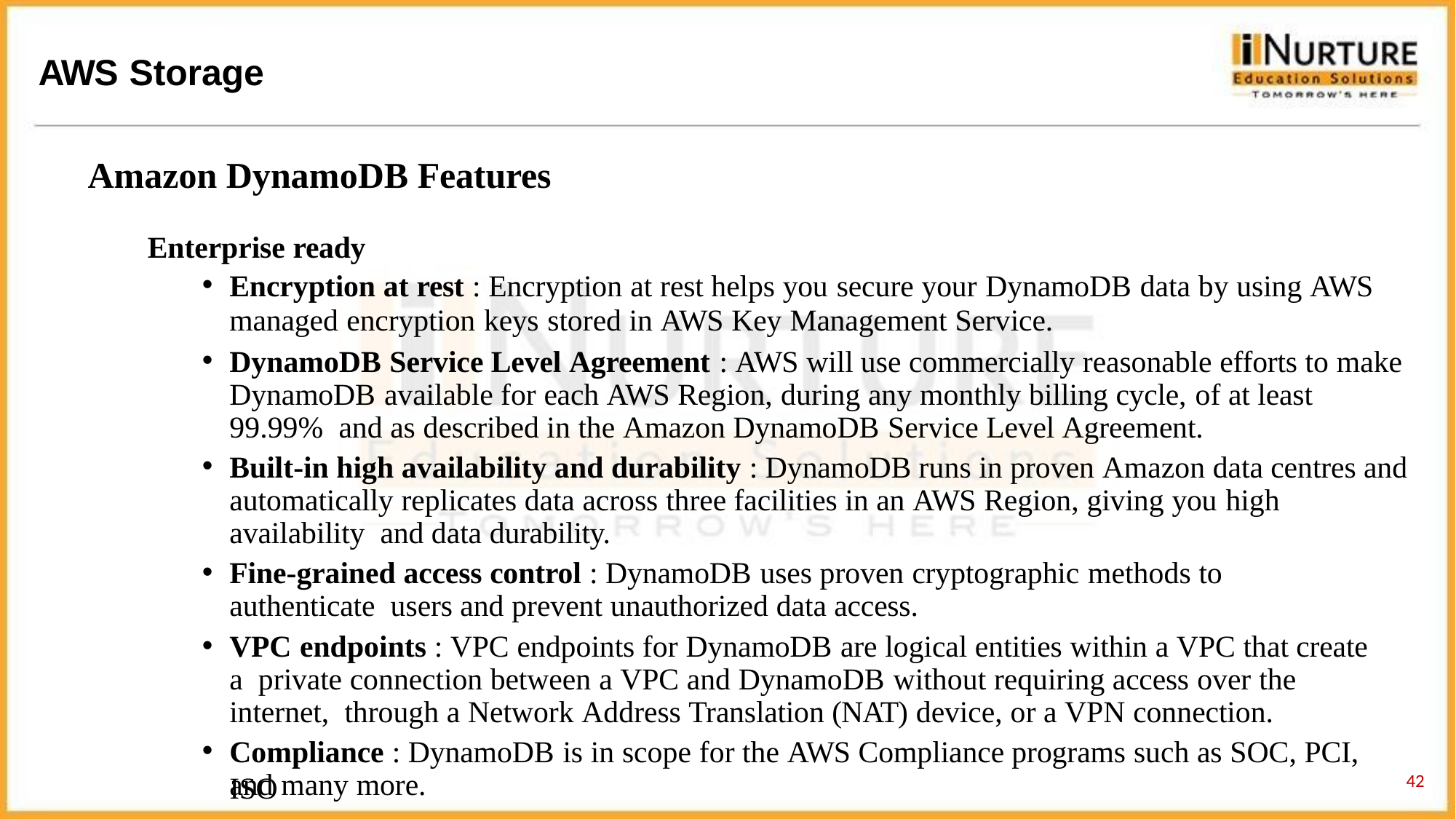

# AWS Storage
Amazon DynamoDB Features
Enterprise ready
Encryption at rest : Encryption at rest helps you secure your DynamoDB data by using AWS
managed encryption keys stored in AWS Key Management Service.
DynamoDB Service Level Agreement : AWS will use commercially reasonable efforts to make  DynamoDB available for each AWS Region, during any monthly billing cycle, of at least 99.99%  and as described in the Amazon DynamoDB Service Level Agreement.
Built-in high availability and durability : DynamoDB runs in proven Amazon data centres and  automatically replicates data across three facilities in an AWS Region, giving you high availability  and data durability.
Fine-grained access control : DynamoDB uses proven cryptographic methods to authenticate  users and prevent unauthorized data access.
VPC endpoints : VPC endpoints for DynamoDB are logical entities within a VPC that create a  private connection between a VPC and DynamoDB without requiring access over the internet,  through a Network Address Translation (NAT) device, or a VPN connection.
Compliance : DynamoDB is in scope for the AWS Compliance programs such as SOC, PCI, ISO
and many more.
42